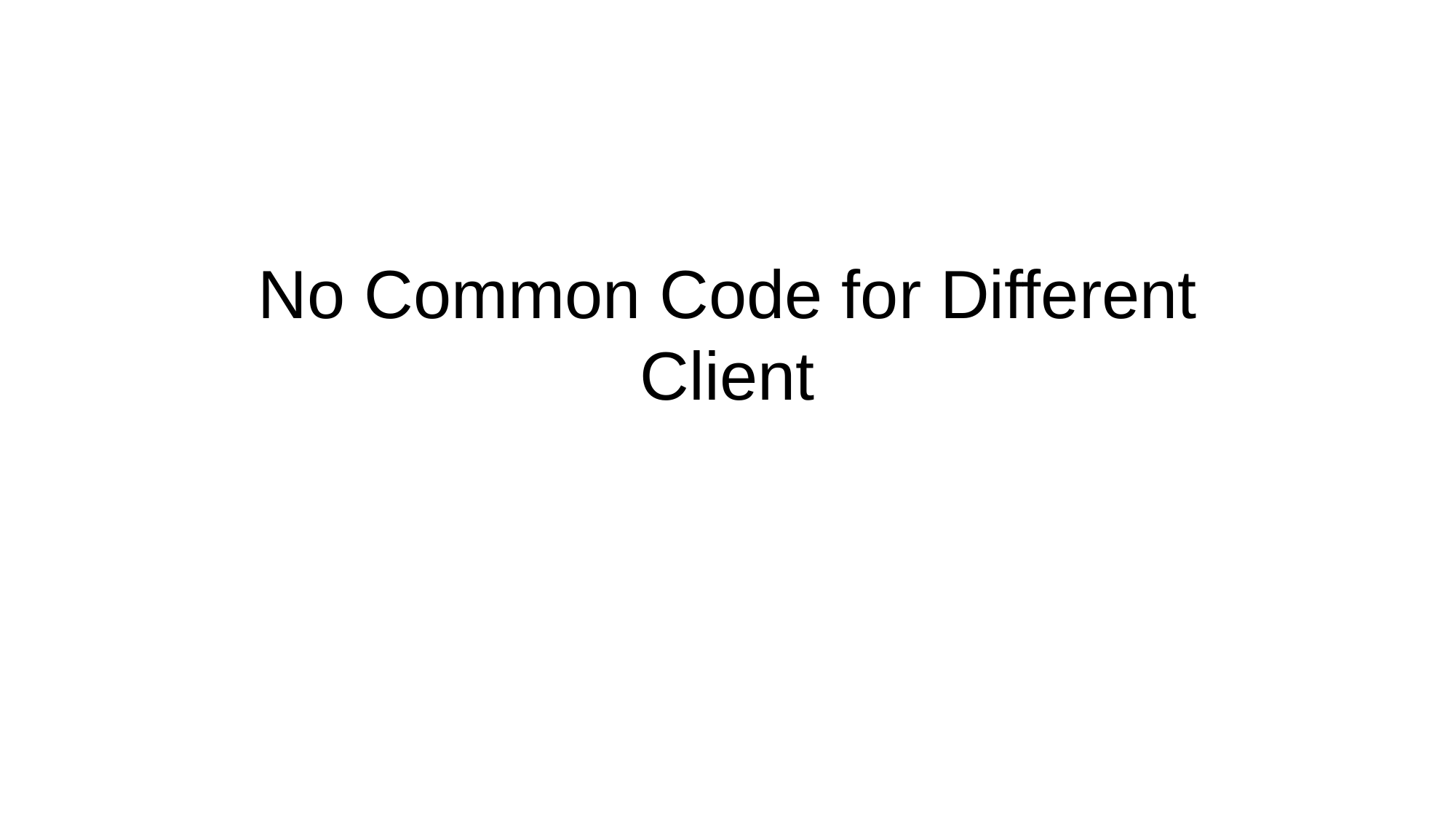

# No Common Code for Different Client